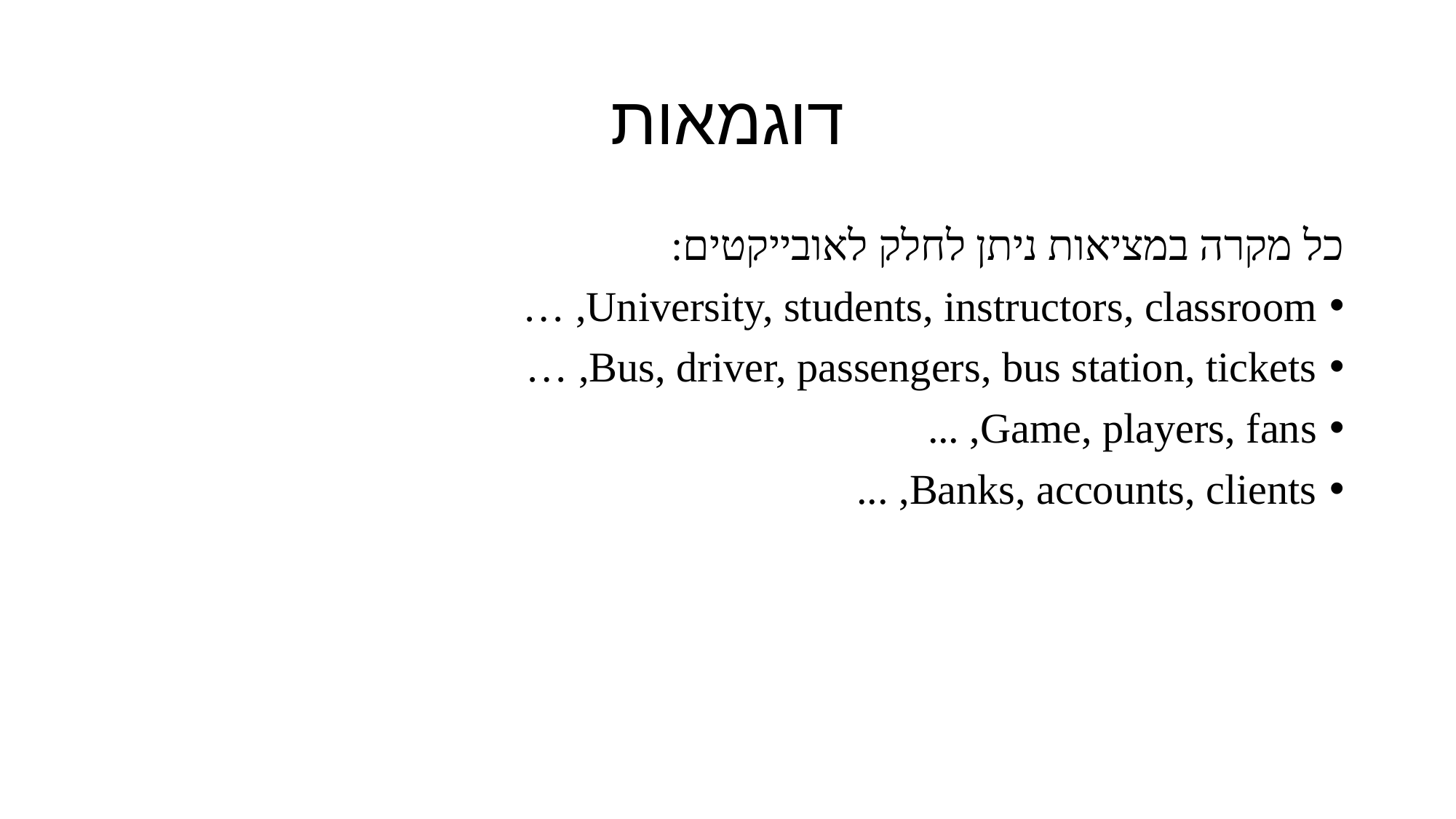

# דוגמאות
כל מקרה במציאות ניתן לחלק לאובייקטים:
University, students, instructors, classroom, …
Bus, driver, passengers, bus station, tickets, …
Game, players, fans, ...
Banks, accounts, clients, ...